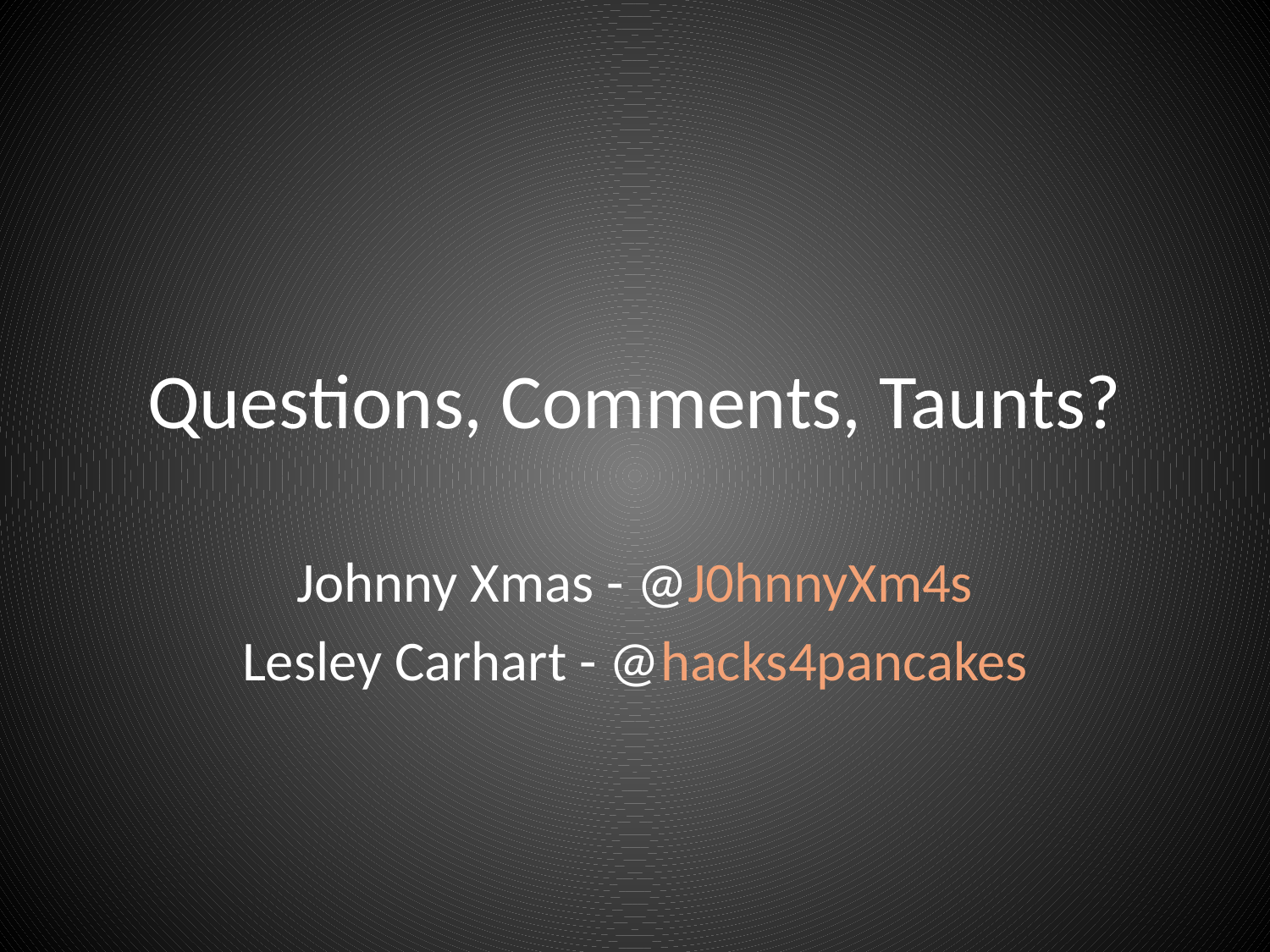

# Questions, Comments, Taunts?
Johnny Xmas - @J0hnnyXm4s
Lesley Carhart - @hacks4pancakes